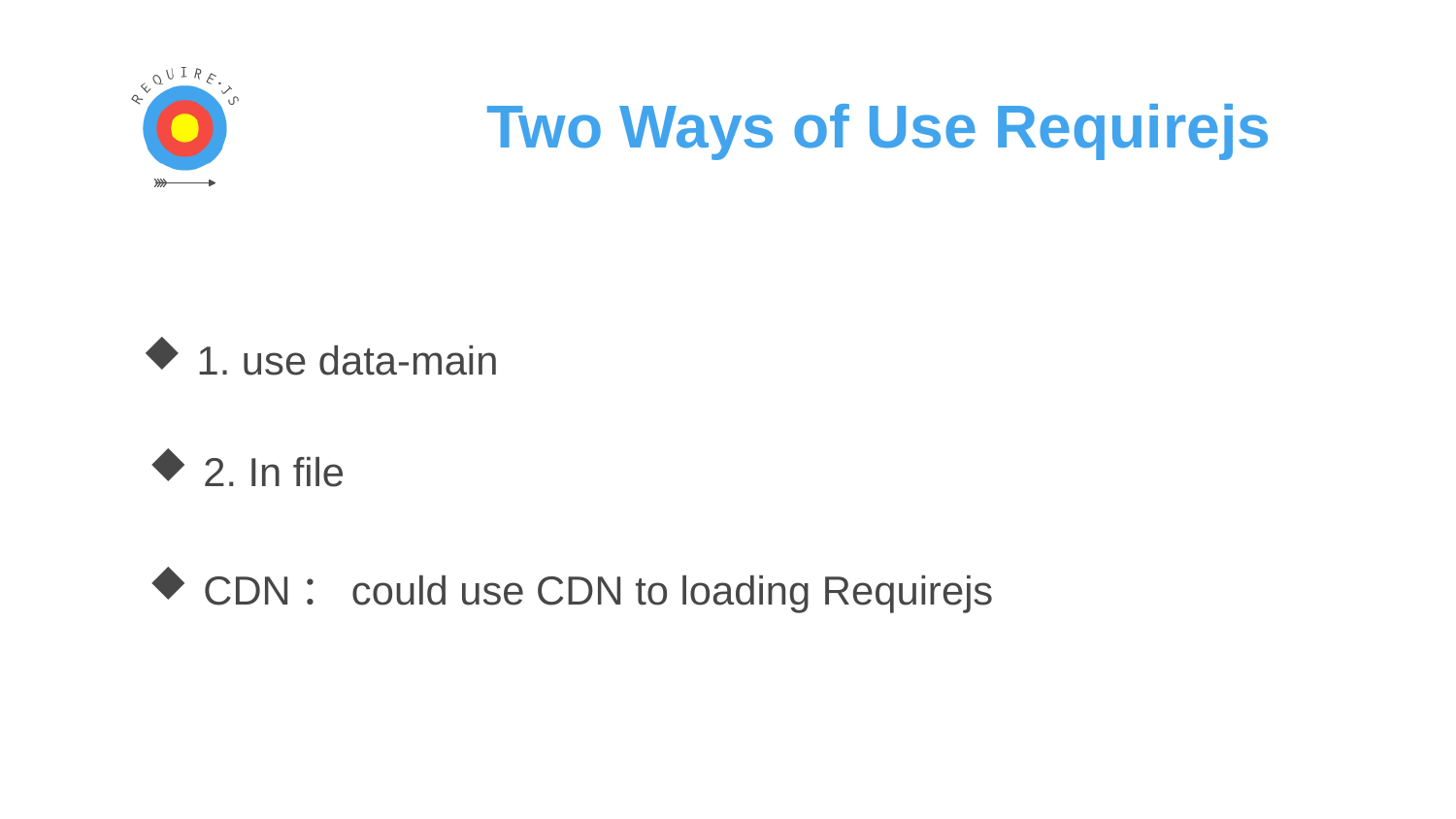

# Two Ways of Use Requirejs
1. use data-main
2. In file
CDN：could use CDN to loading Requirejs